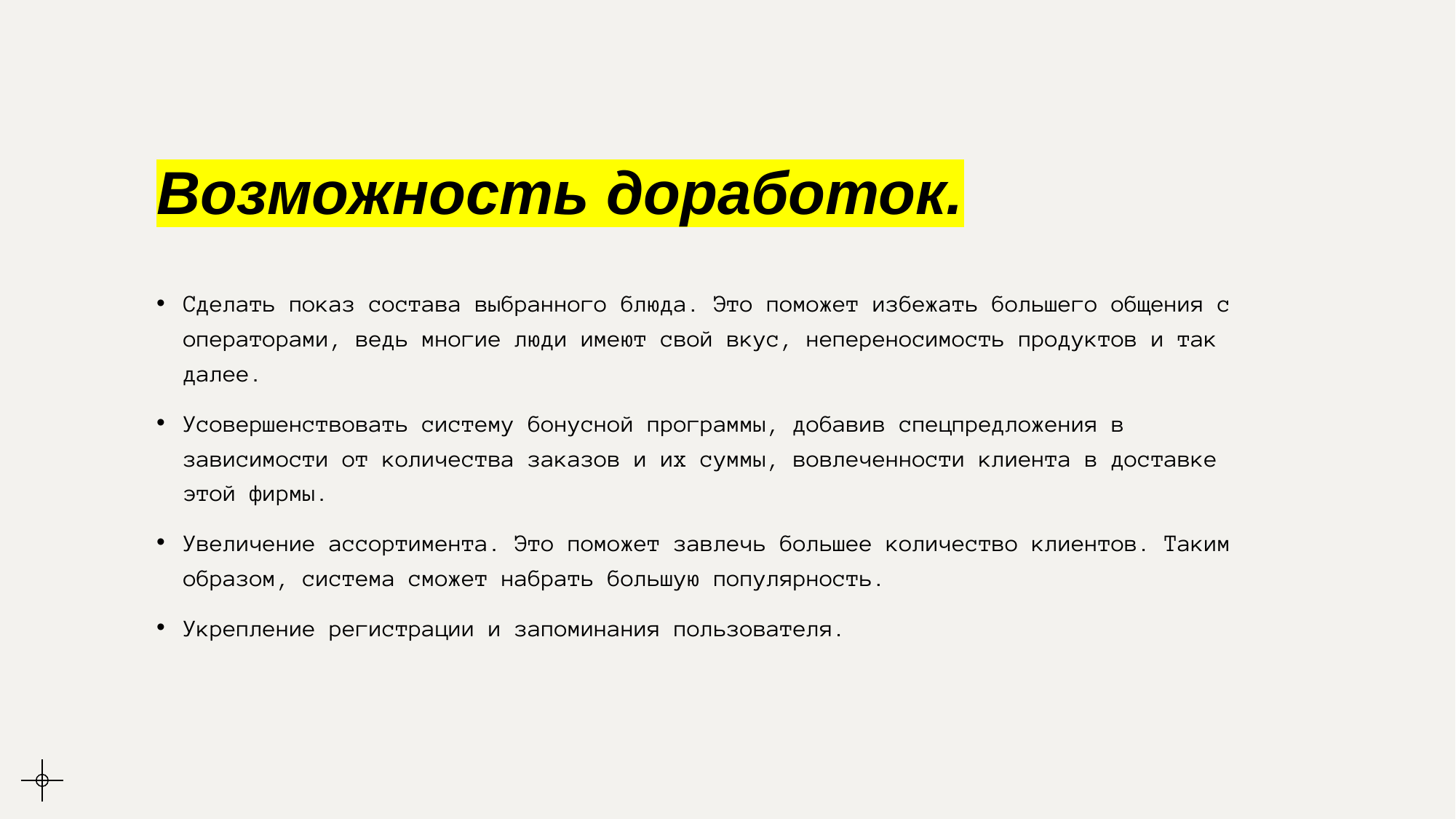

# Возможность доработок.
Сделать показ состава выбранного блюда. Это поможет избежать большего общения с операторами, ведь многие люди имеют свой вкус, непереносимость продуктов и так далее.
Усовершенствовать систему бонусной программы, добавив спецпредложения в зависимости от количества заказов и их суммы, вовлеченности клиента в доставке этой фирмы.
Увеличение ассортимента. Это поможет завлечь большее количество клиентов. Таким образом, система сможет набрать большую популярность.
Укрепление регистрации и запоминания пользователя.